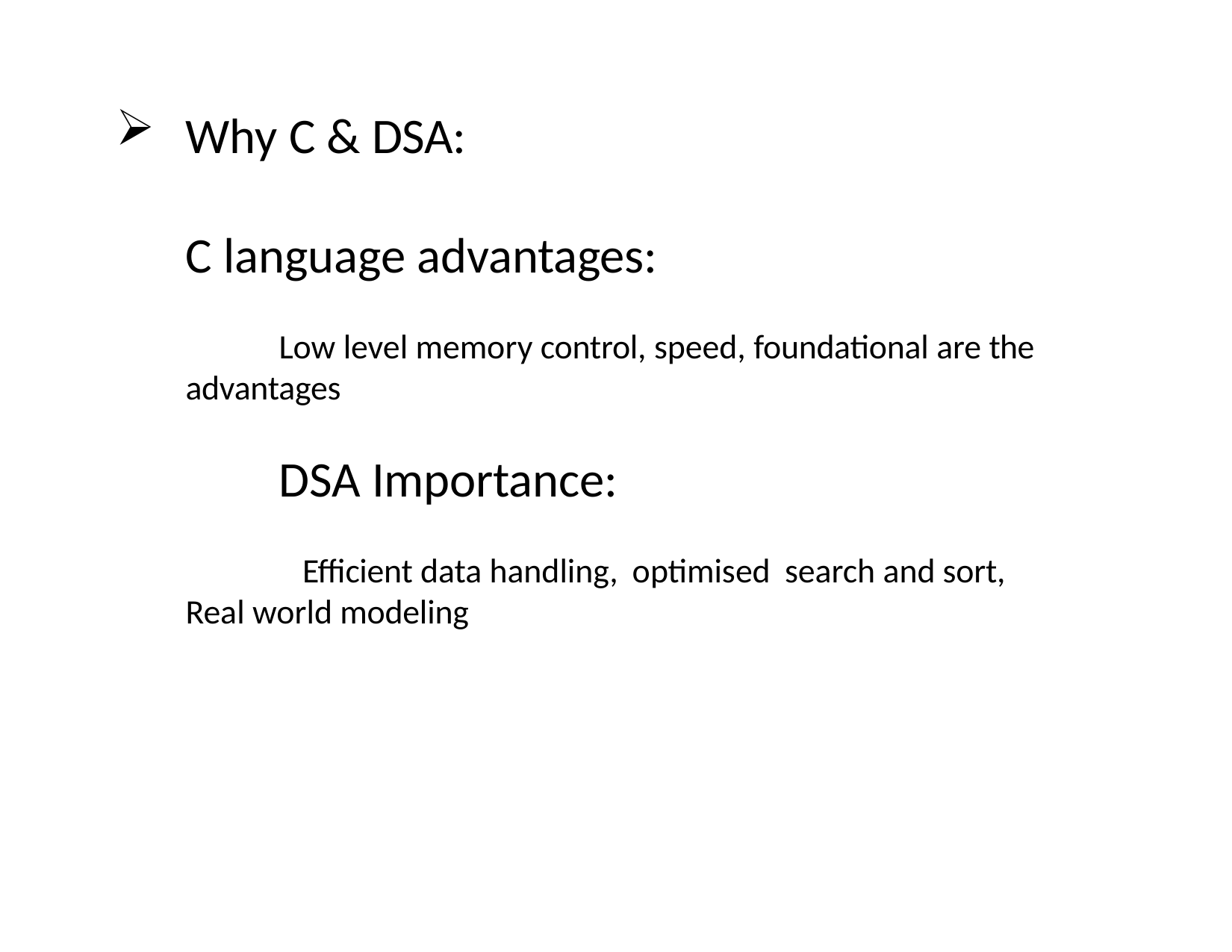

Why C & DSA:
C language advantages:
Low level memory control, speed, foundational are the advantages
DSA Importance:
Efficient data handling, optimised search and sort, Real world modeling